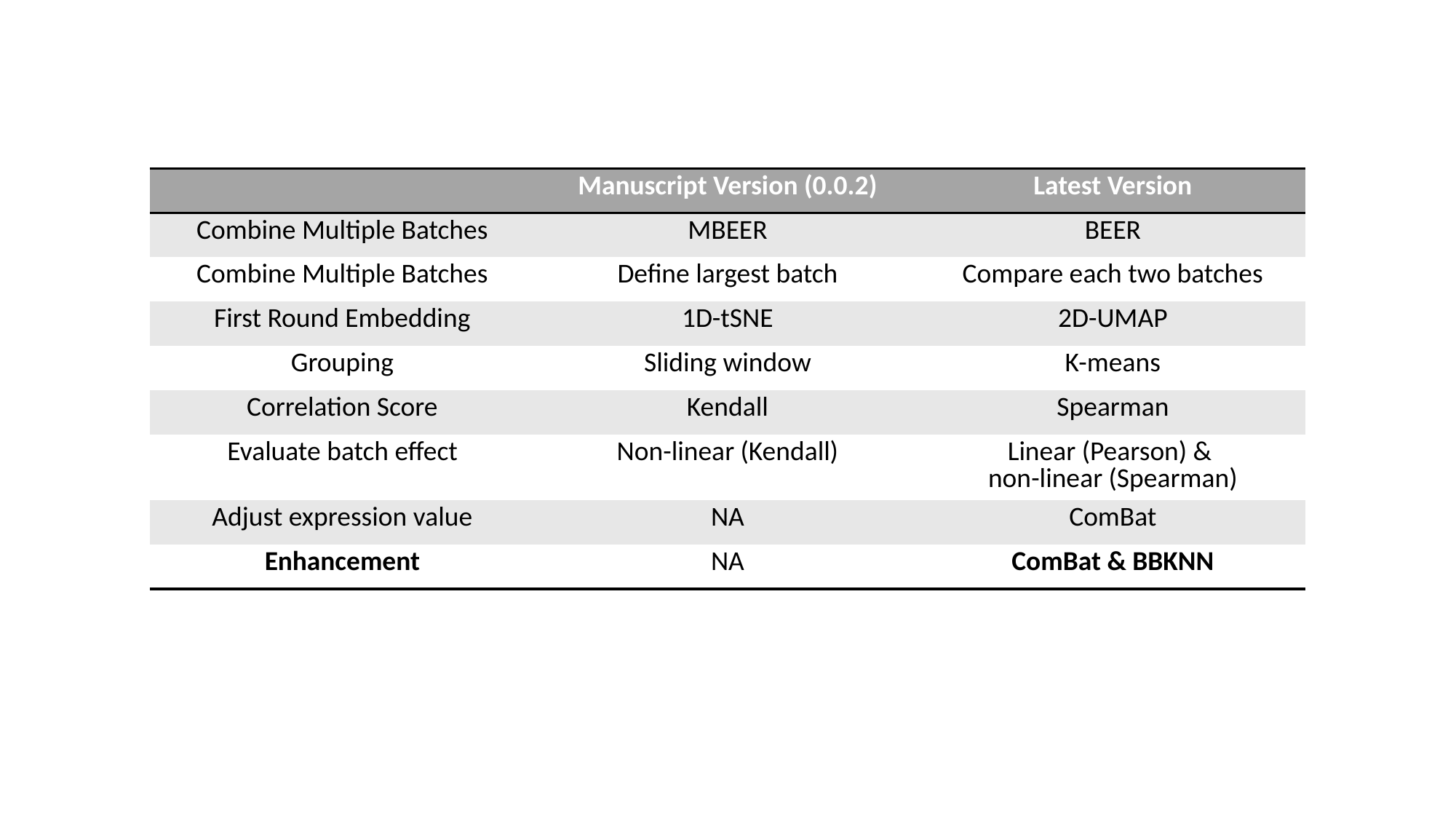

|  | Manuscript Version (0.0.2) | Latest Version |
| --- | --- | --- |
| Combine Multiple Batches | MBEER | BEER |
| Combine Multiple Batches | Define largest batch | Compare each two batches |
| First Round Embedding | 1D-tSNE | 2D-UMAP |
| Grouping | Sliding window | K-means |
| Correlation Score | Kendall | Spearman |
| Evaluate batch effect | Non-linear (Kendall) | Linear (Pearson) & non-linear (Spearman) |
| Adjust expression value | NA | ComBat |
| Enhancement | NA | ComBat & BBKNN |